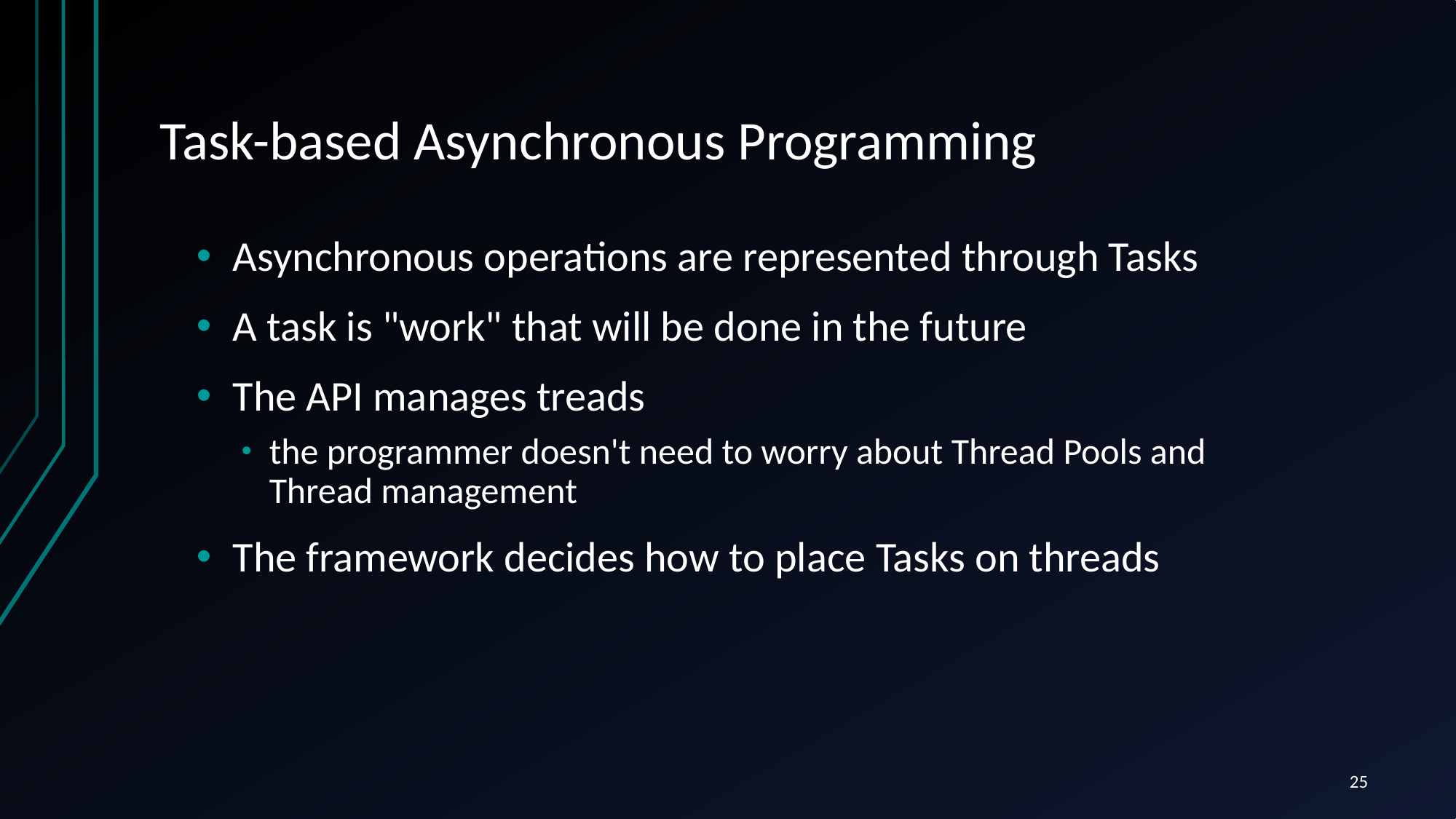

# Task-based Asynchronous Programming
Asynchronous operations are represented through Tasks
A task is "work" that will be done in the future
The API manages treads
the programmer doesn't need to worry about Thread Pools and Thread management
The framework decides how to place Tasks on threads
25